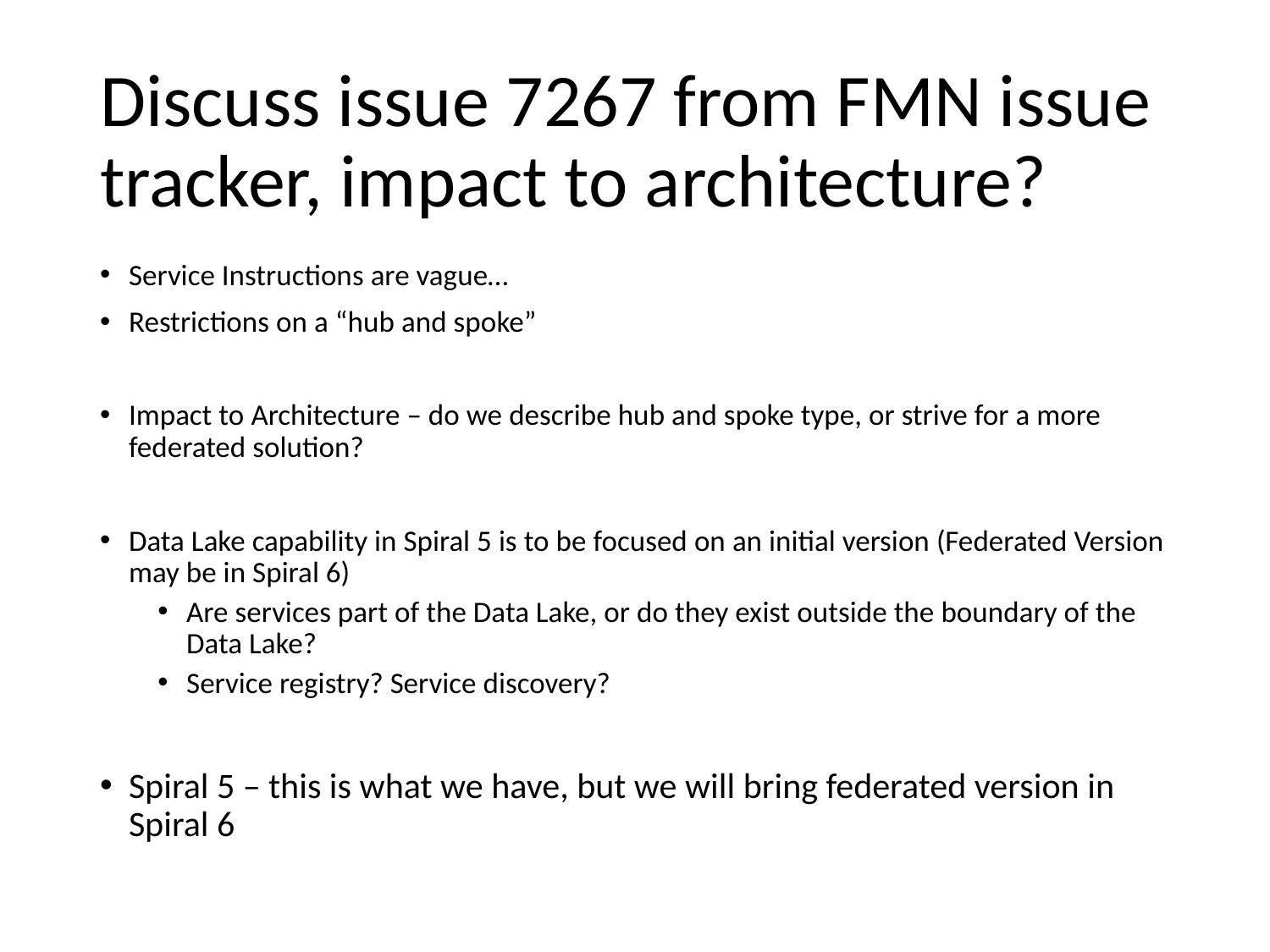

# Discuss issue 7267 from FMN issue tracker, impact to architecture?
Service Instructions are vague…
Restrictions on a “hub and spoke”

Impact to Architecture – do we describe hub and spoke type, or strive for a more federated solution?

Data Lake capability in Spiral 5 is to be focused on an initial version (Federated Version may be in Spiral 6)
Are services part of the Data Lake, or do they exist outside the boundary of the Data Lake?
Service registry? Service discovery?

Spiral 5 – this is what we have, but we will bring federated version in Spiral 6